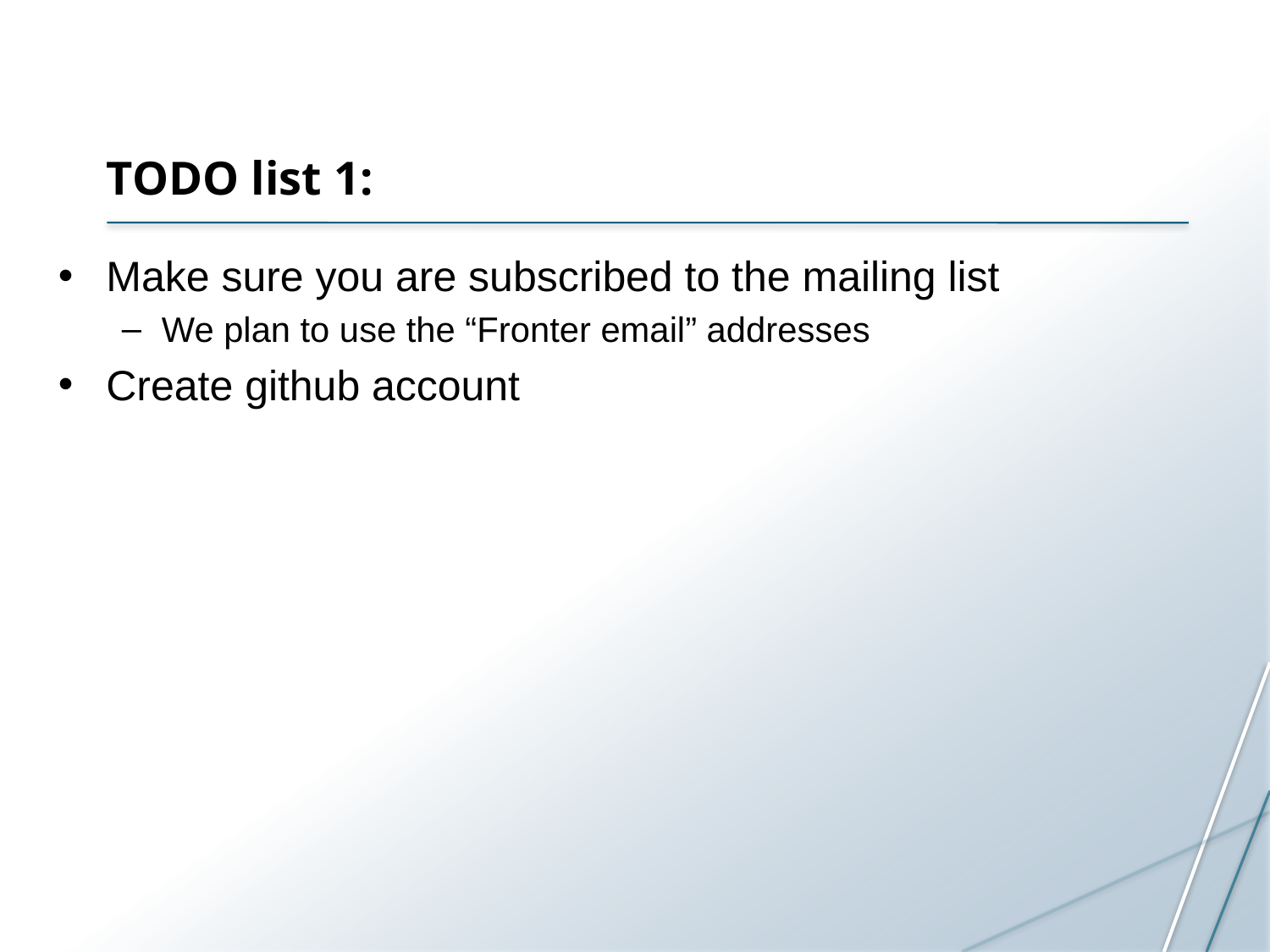

# TODO list 1:
Make sure you are subscribed to the mailing list
We plan to use the “Fronter email” addresses
Create github account